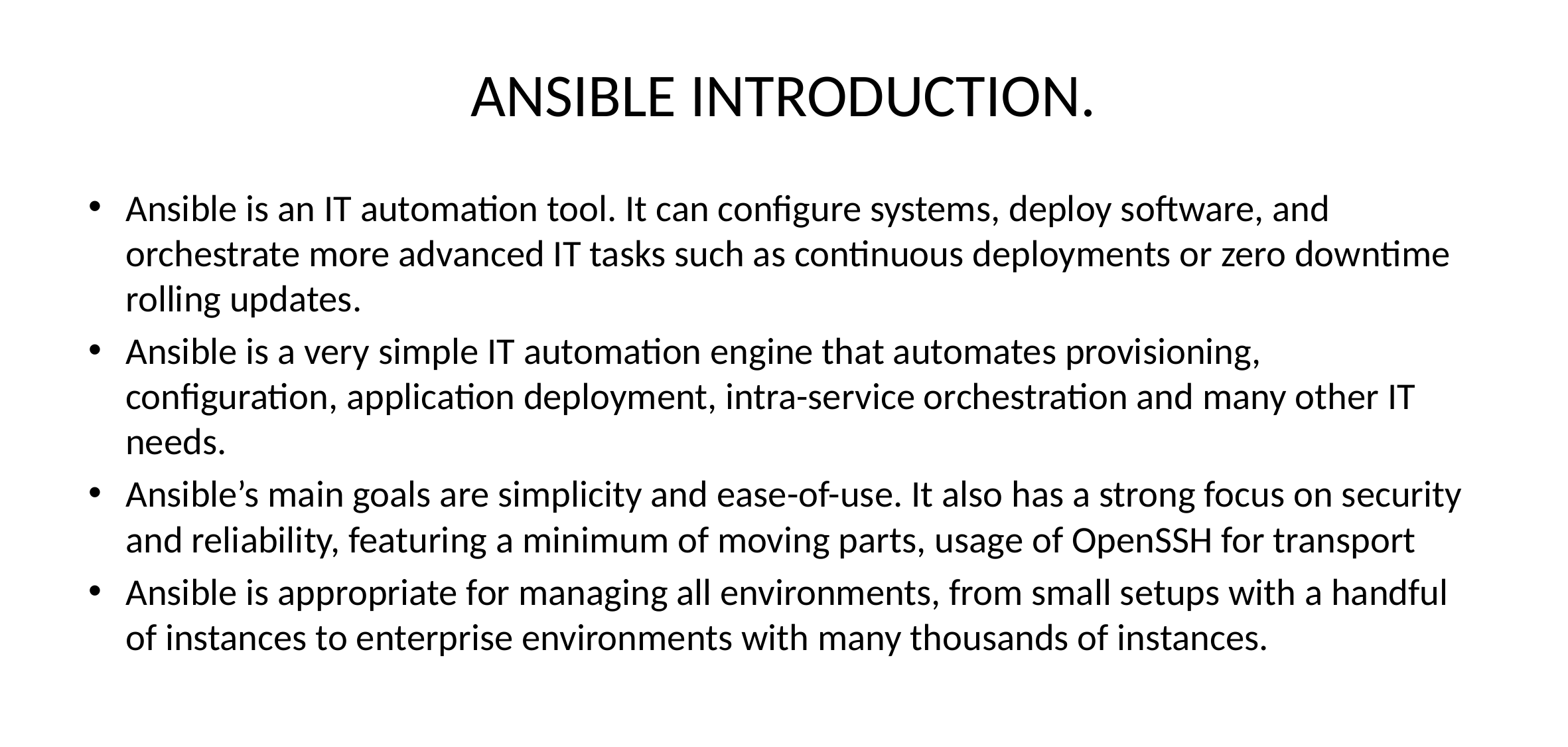

# ANSIBLE INTRODUCTION.
Ansible is an IT automation tool. It can configure systems, deploy software, and orchestrate more advanced IT tasks such as continuous deployments or zero downtime rolling updates.
Ansible is a very simple IT automation engine that automates provisioning, configuration, application deployment, intra-service orchestration and many other IT needs.
Ansible’s main goals are simplicity and ease-of-use. It also has a strong focus on security and reliability, featuring a minimum of moving parts, usage of OpenSSH for transport
Ansible is appropriate for managing all environments, from small setups with a handful of instances to enterprise environments with many thousands of instances.